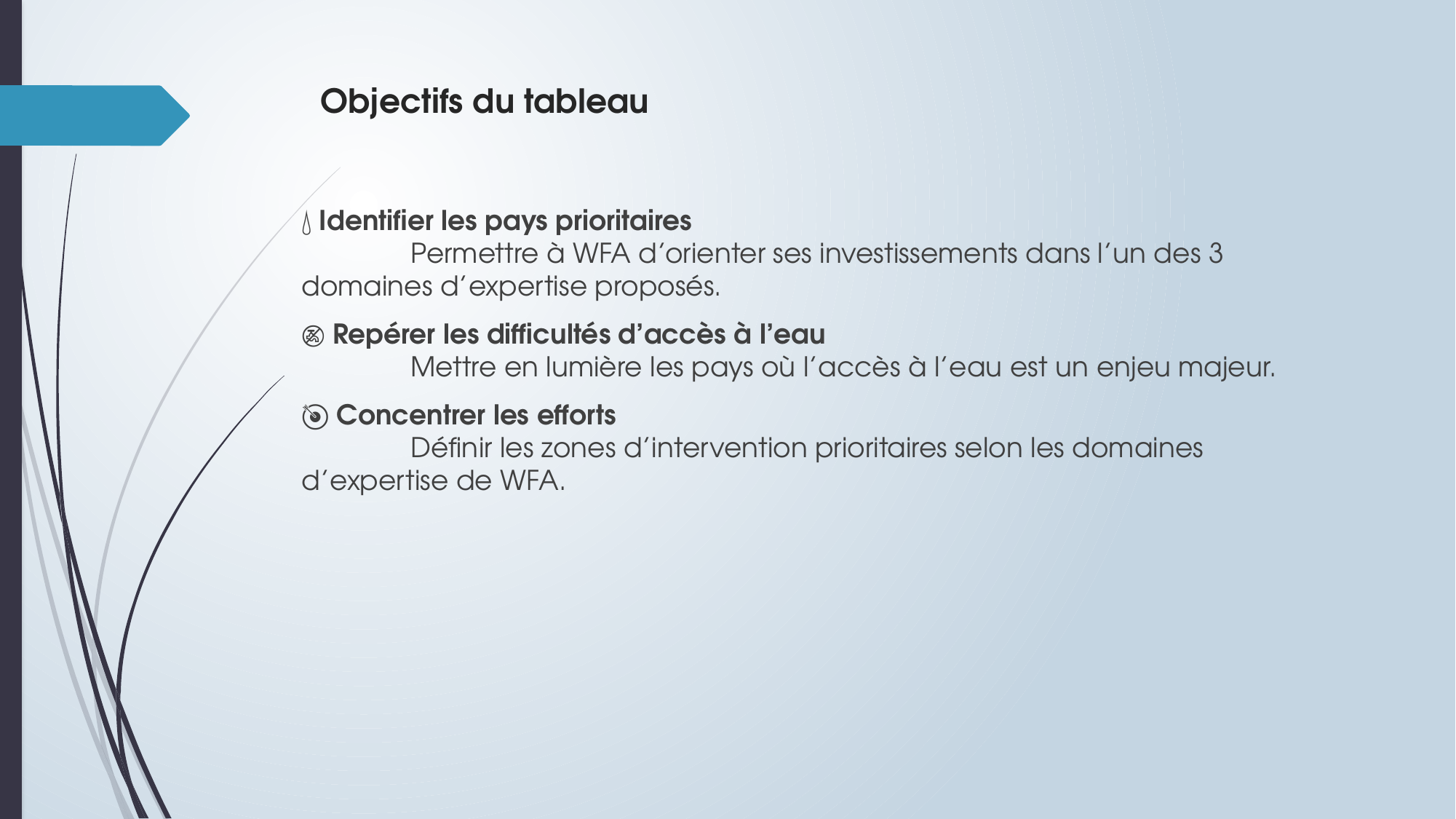

# Objectifs du tableau
💧 Identifier les pays prioritaires
	Permettre à WFA d’orienter ses investissements dans l’un des 3 domaines d’expertise proposés.
🚱 Repérer les difficultés d’accès à l’eau
	Mettre en lumière les pays où l’accès à l’eau est un enjeu majeur.
🎯 Concentrer les efforts
	Définir les zones d’intervention prioritaires selon les domaines d’expertise de WFA.